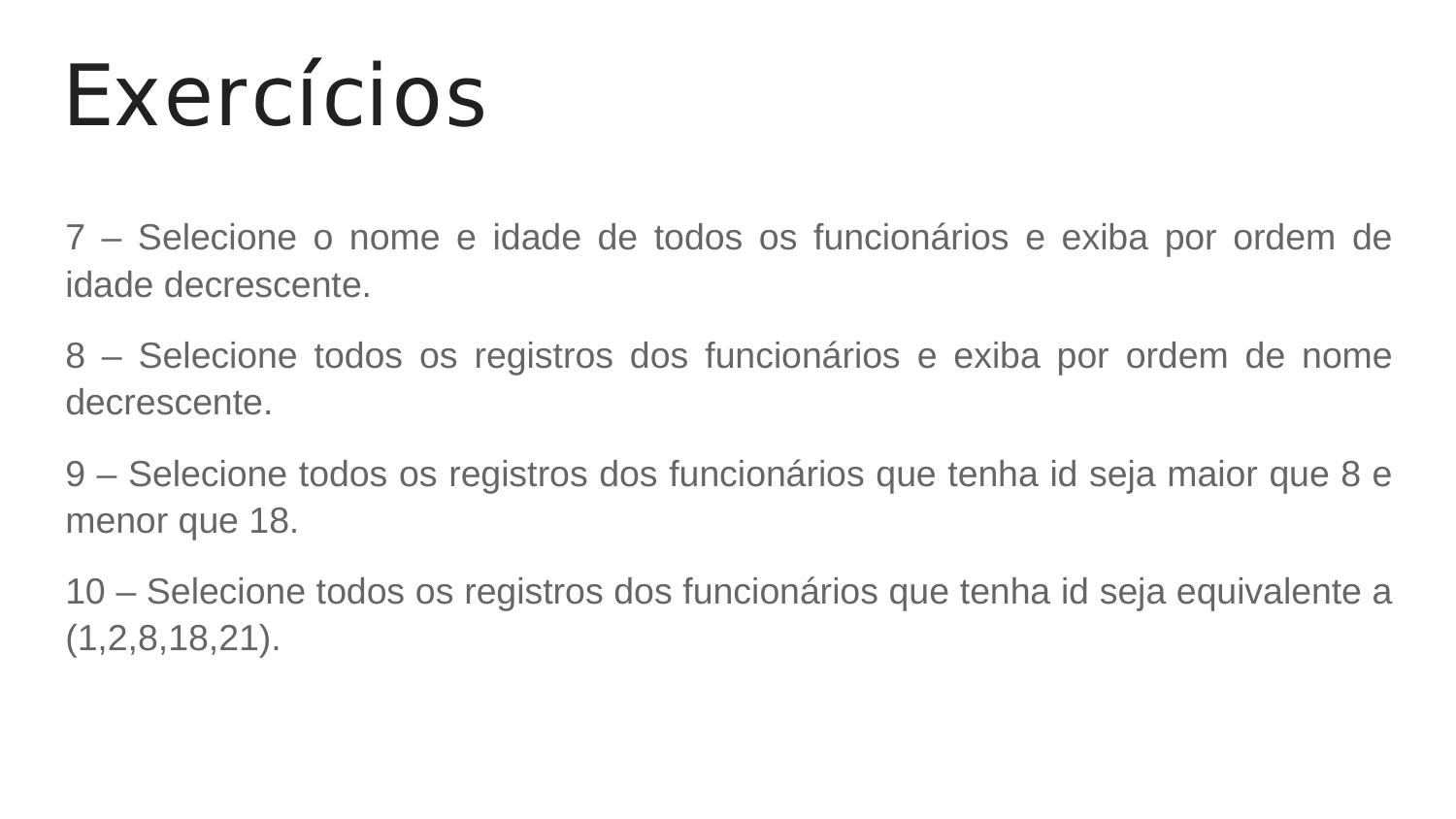

# Exercícios
7 – Selecione o nome e idade de todos os funcionários e exiba por ordem de idade decrescente.
8 – Selecione todos os registros dos funcionários e exiba por ordem de nome decrescente.
9 – Selecione todos os registros dos funcionários que tenha id seja maior que 8 e menor que 18.
10 – Selecione todos os registros dos funcionários que tenha id seja equivalente a (1,2,8,18,21).